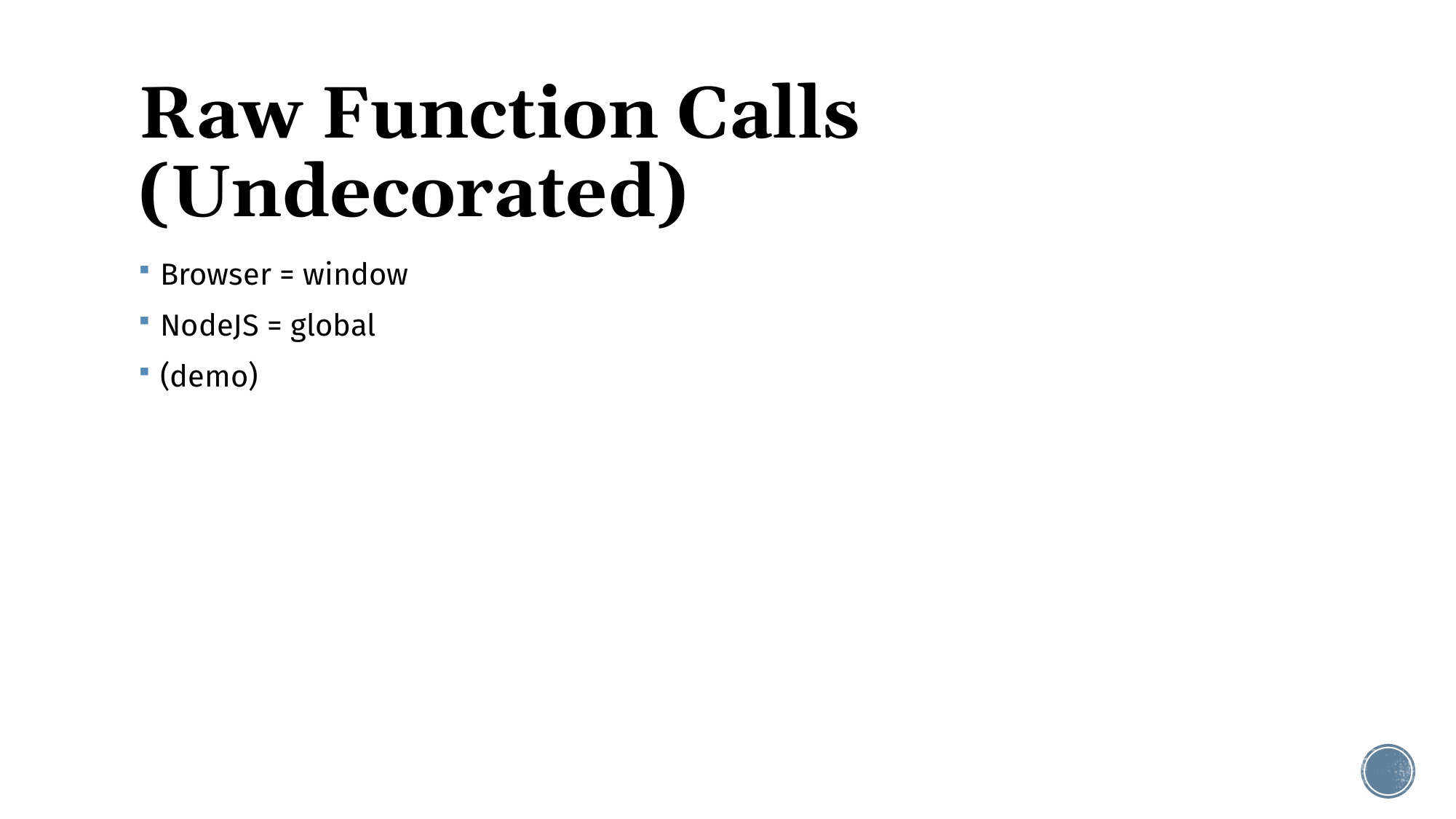

# Raw Function Calls (Undecorated)
Browser = window
NodeJS = global
(demo)